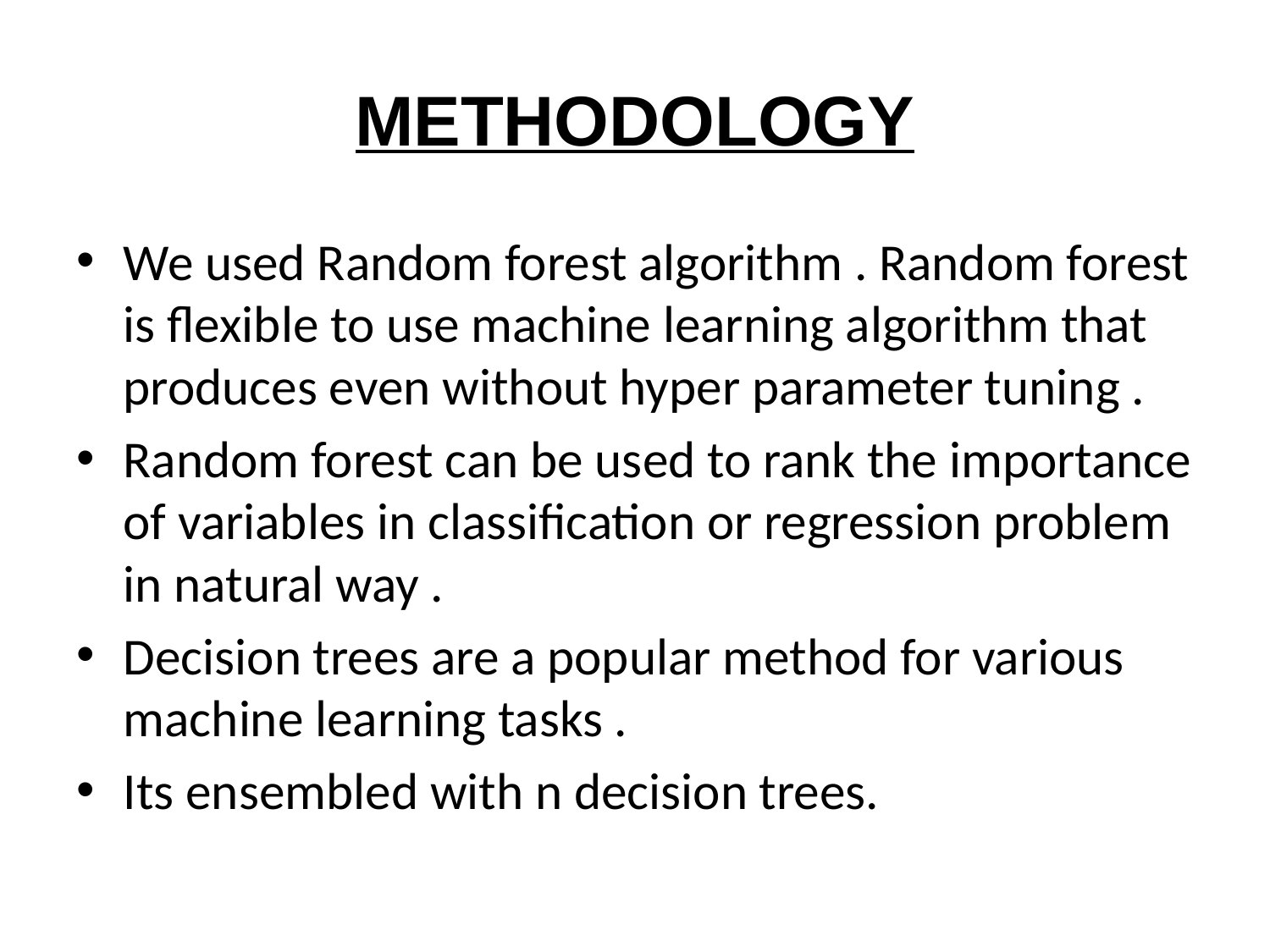

# METHODOLOGY
We used Random forest algorithm . Random forest is flexible to use machine learning algorithm that produces even without hyper parameter tuning .
Random forest can be used to rank the importance of variables in classification or regression problem in natural way .
Decision trees are a popular method for various machine learning tasks .
Its ensembled with n decision trees.